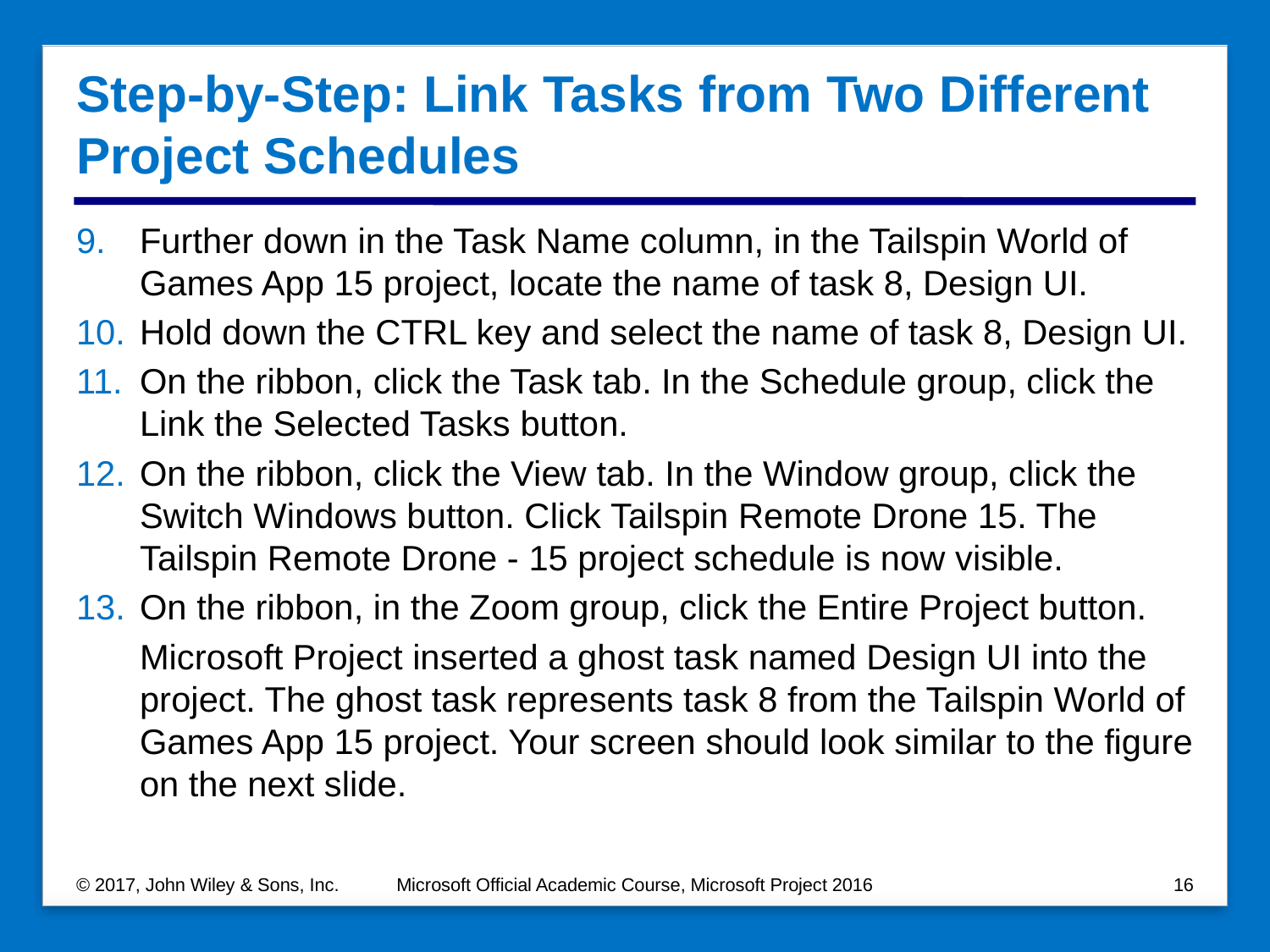

# Step-by-Step: Link Tasks from Two Different Project Schedules
Further down in the Task Name column, in the Tailspin World of Games App 15 project, locate the name of task 8, Design UI.
Hold down the CTRL key and select the name of task 8, Design UI.
On the ribbon, click the Task tab. In the Schedule group, click the Link the Selected Tasks button.
On the ribbon, click the View tab. In the Window group, click the Switch Windows button. Click Tailspin Remote Drone 15. The Tailspin Remote Drone ‐ 15 project schedule is now visible.
On the ribbon, in the Zoom group, click the Entire Project button.
Microsoft Project inserted a ghost task named Design UI into the project. The ghost task represents task 8 from the Tailspin World of Games App 15 project. Your screen should look similar to the figure on the next slide.
© 2017, John Wiley & Sons, Inc.
Microsoft Official Academic Course, Microsoft Project 2016
16